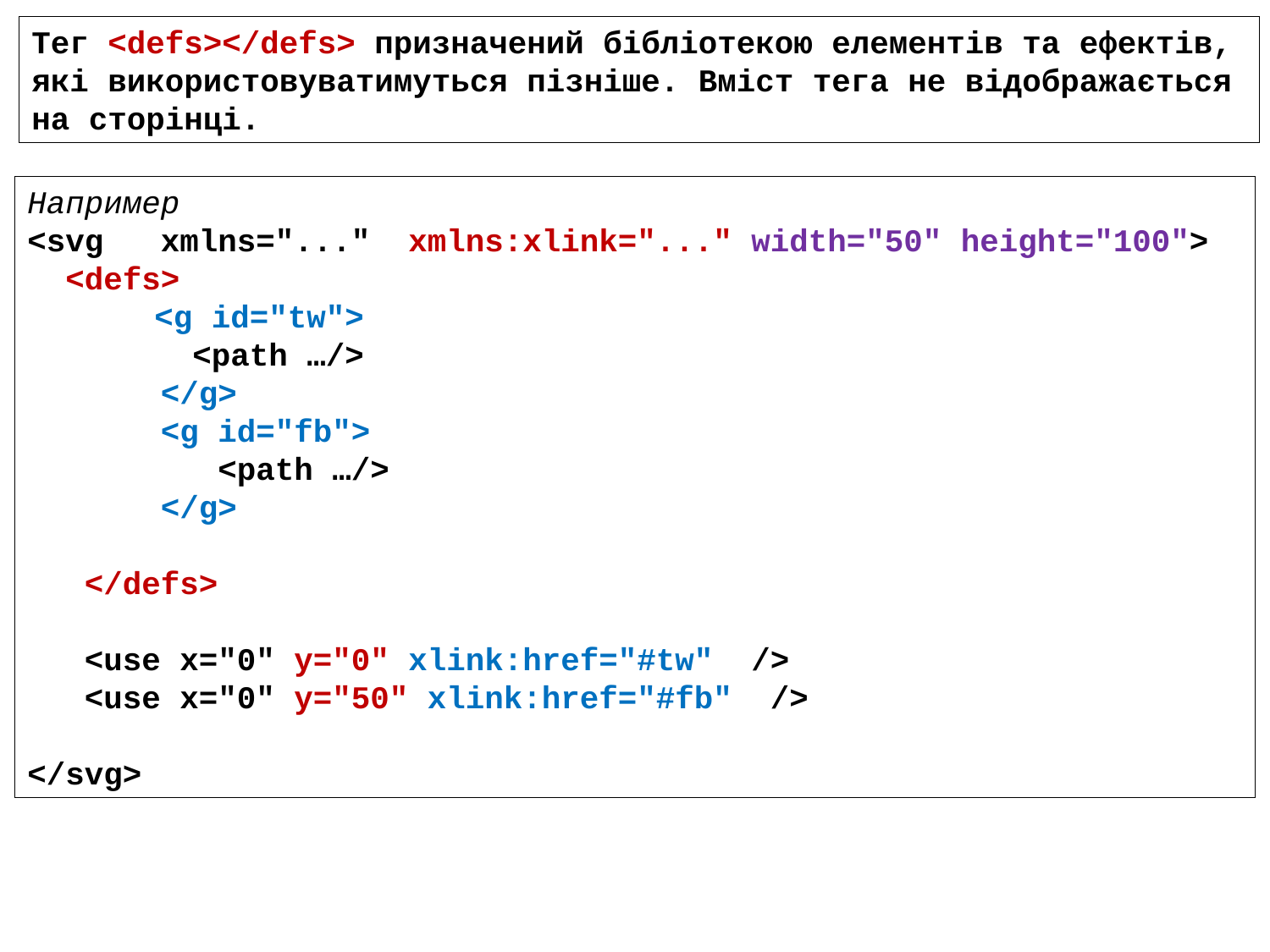

Тег <defs></defs> призначений бібліотекою елементів та ефектів, які використовуватимуться пізніше. Вміст тега не відображається на сторінці.
Например
<svg   xmlns="..."  xmlns:xlink="..." width="50" height="100">
  <defs>
	<g id="tw">
	  <path …/>
       </g>
       <g id="fb">
          <path …/>
       </g>

   </defs>

   <use x="0" y="0" xlink:href="#tw"  />
   <use x="0" y="50" xlink:href="#fb"  />

</svg>